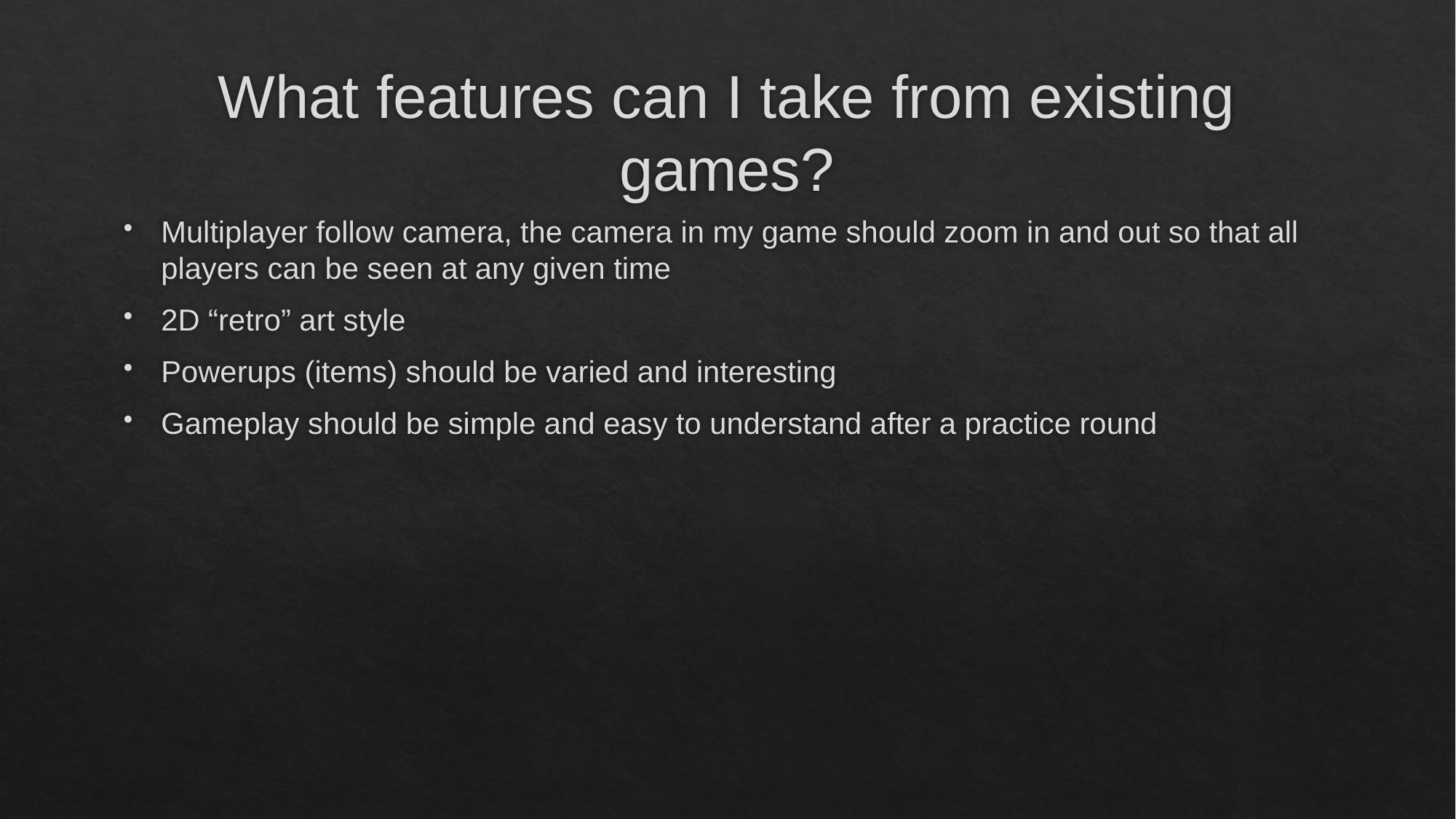

# What features can I take from existing games?
Multiplayer follow camera, the camera in my game should zoom in and out so that all players can be seen at any given time
2D “retro” art style
Powerups (items) should be varied and interesting
Gameplay should be simple and easy to understand after a practice round